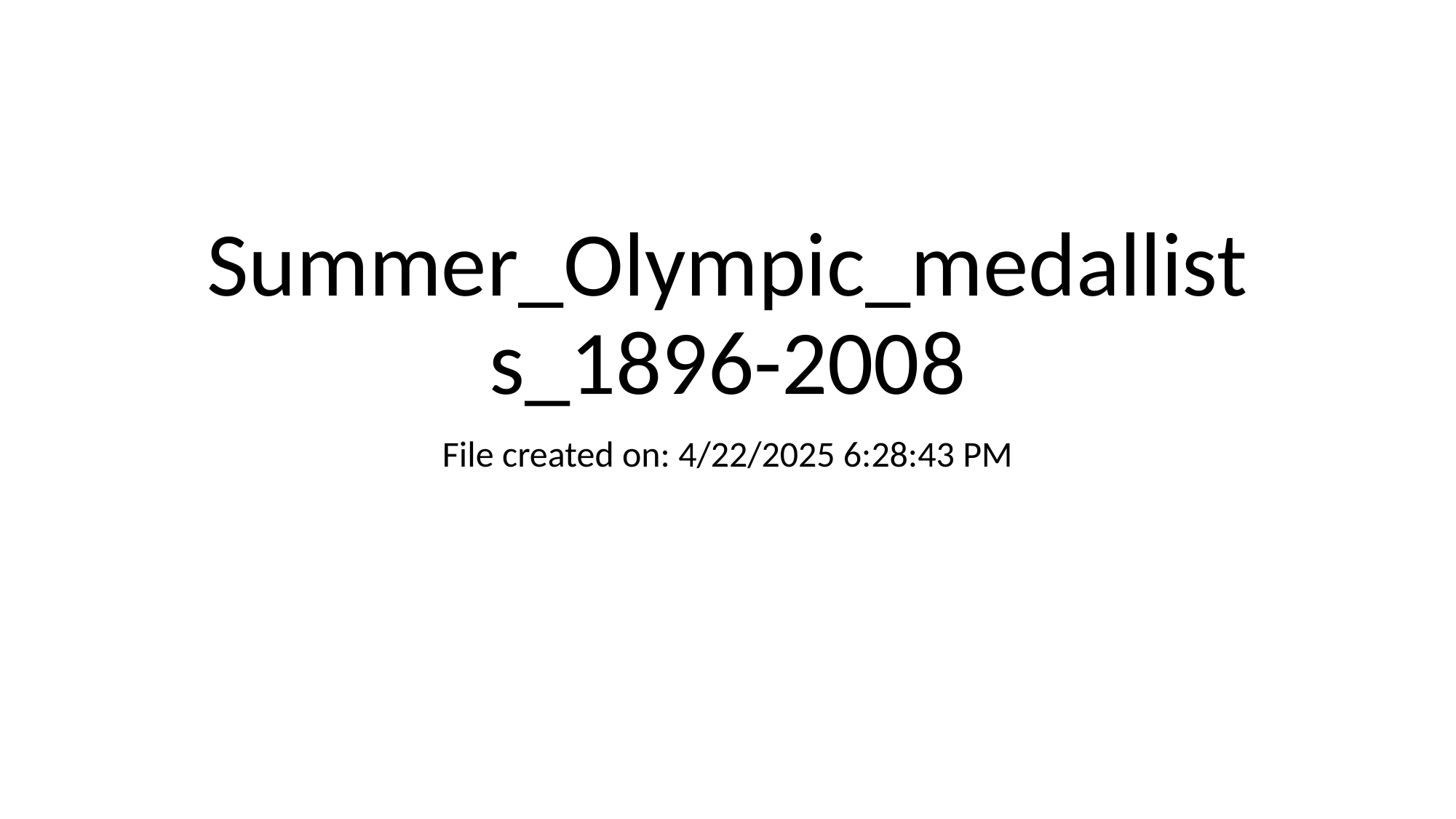

# Summer_Olympic_medallists_1896-2008
File created on: 4/22/2025 6:28:43 PM